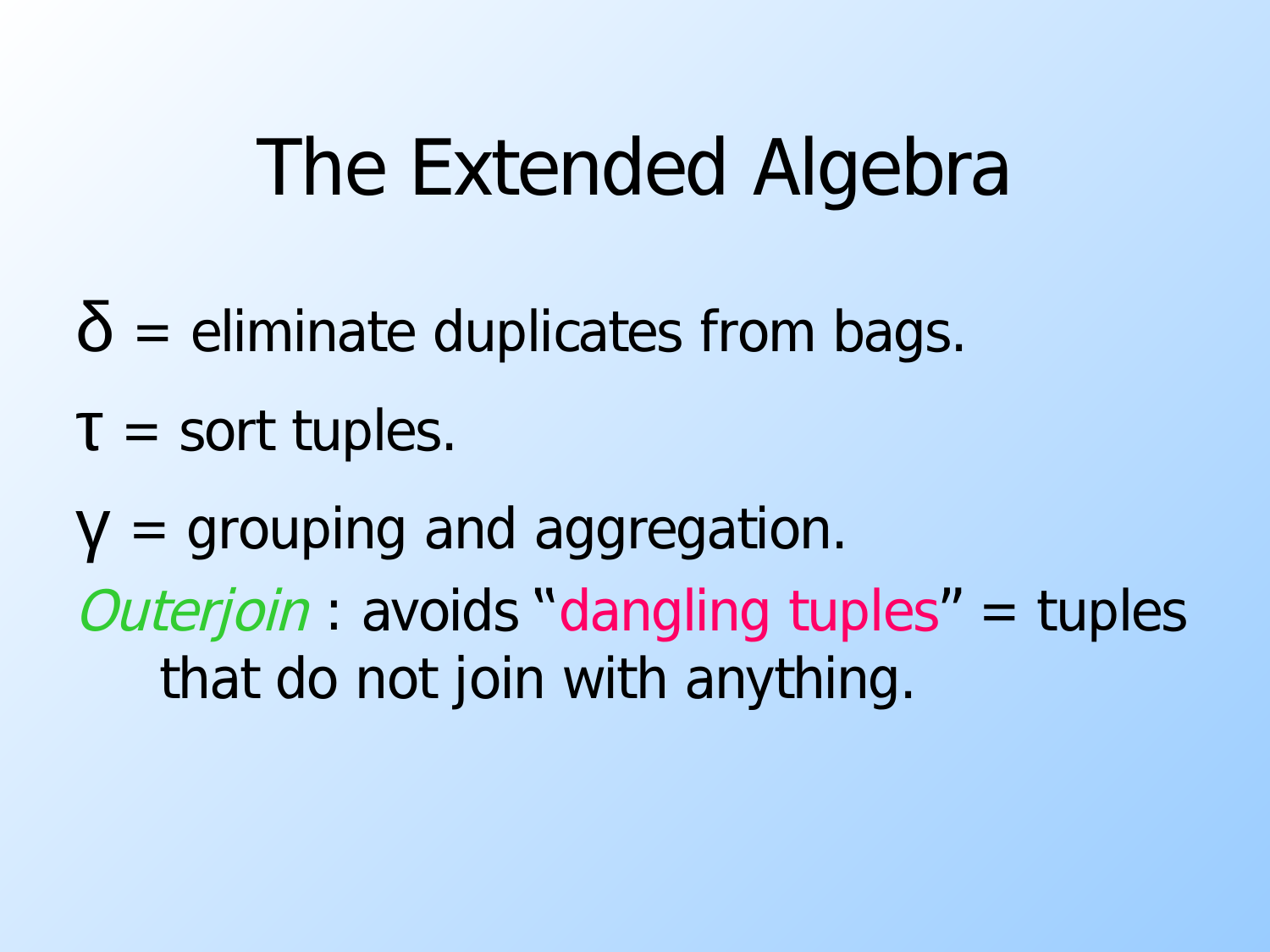

# The Extended Algebra
δ = eliminate duplicates from bags.
τ = sort tuples.
γ = grouping and aggregation.
Outerjoin : avoids “dangling tuples” = tuples that do not join with anything.
2